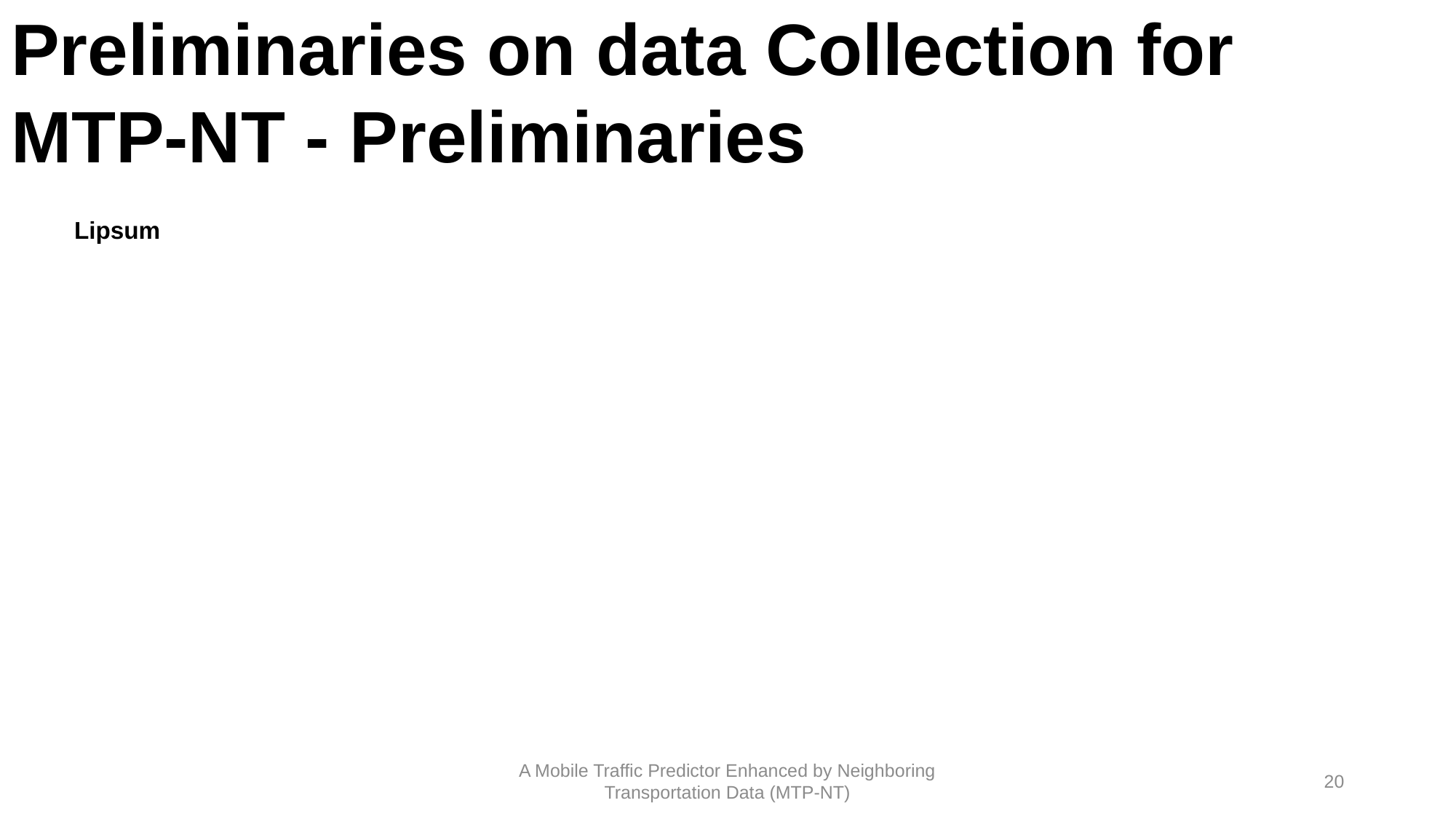

Preliminaries on data Collection for MTP-NT - Preliminaries
Lipsum
A Mobile Traffic Predictor Enhanced by Neighboring Transportation Data (MTP-NT)
20